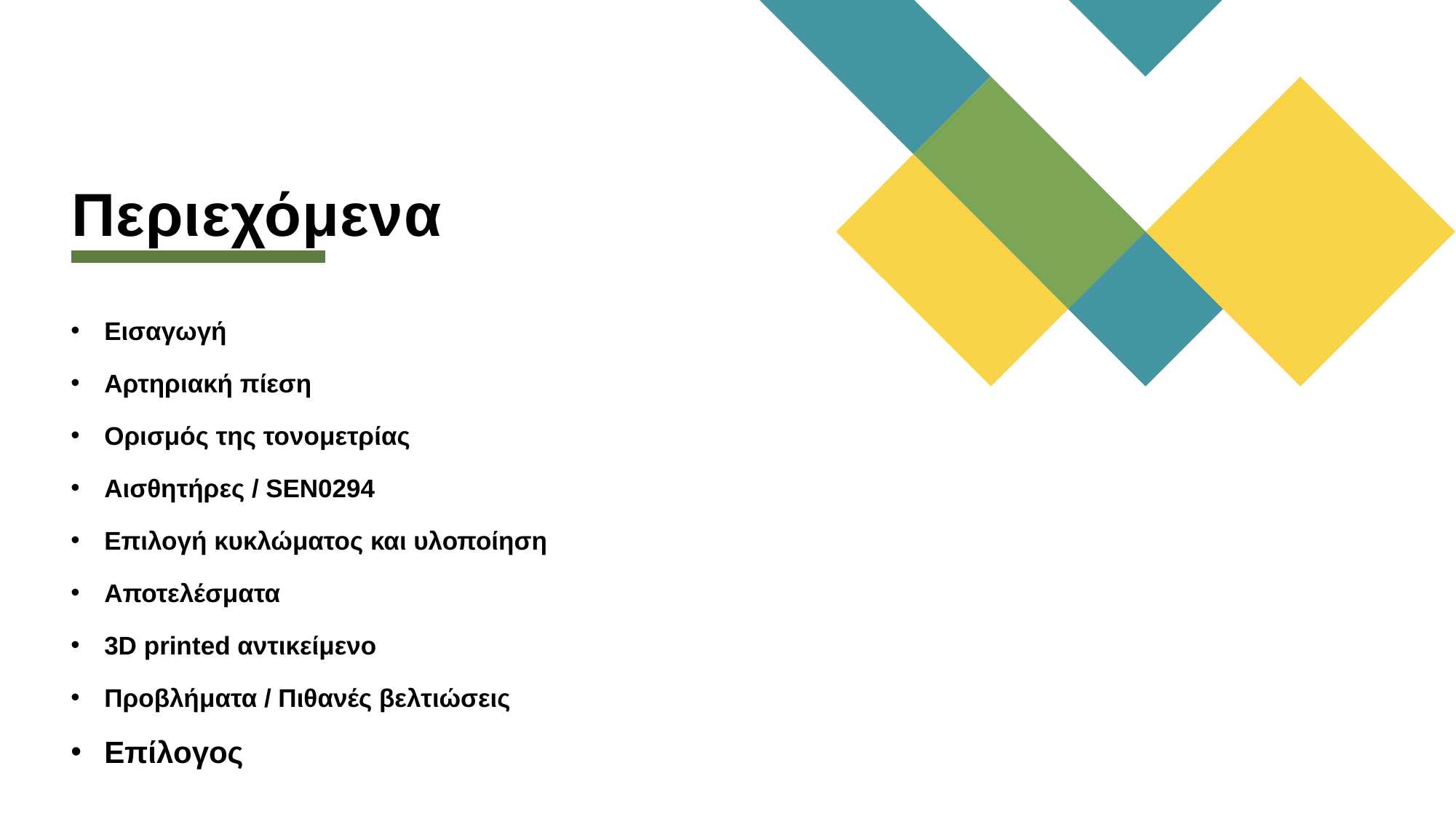

# Περιεχόμενα
Εισαγωγή
Αρτηριακή πίεση
Ορισμός της τονομετρίας
Αισθητήρες / SEN0294
Επιλογή κυκλώματος και υλοποίηση
Αποτελέσματα
3D printed αντικείμενο
Προβλήματα / Πιθανές βελτιώσεις
Επίλογος